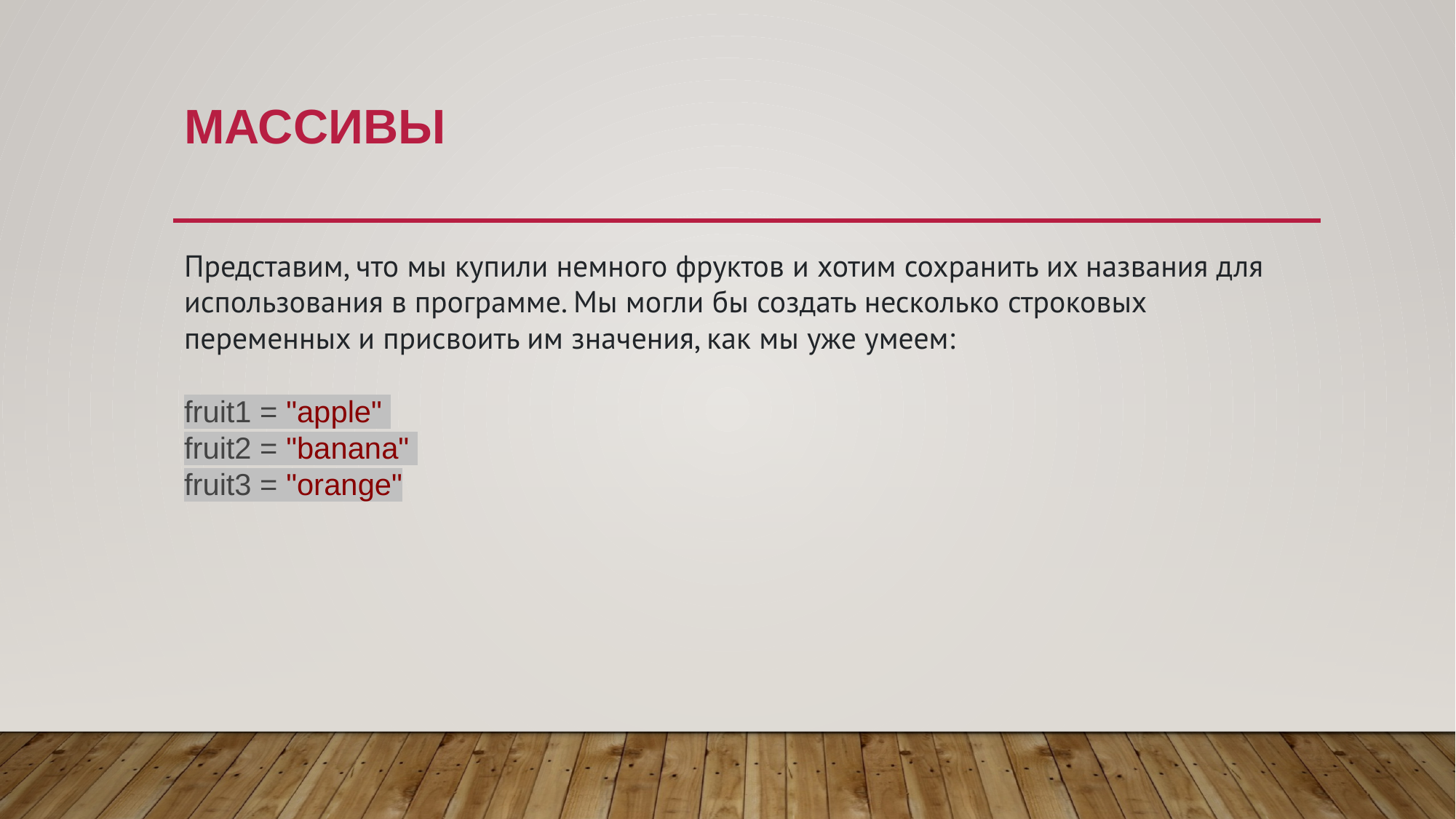

# Массивы
Представим, что мы купили немного фруктов и хотим сохранить их названия для использования в программе. Мы могли бы создать несколько строковых переменных и присвоить им значения, как мы уже умеем:

fruit1 = "apple"
fruit2 = "banana"
fruit3 = "orange"